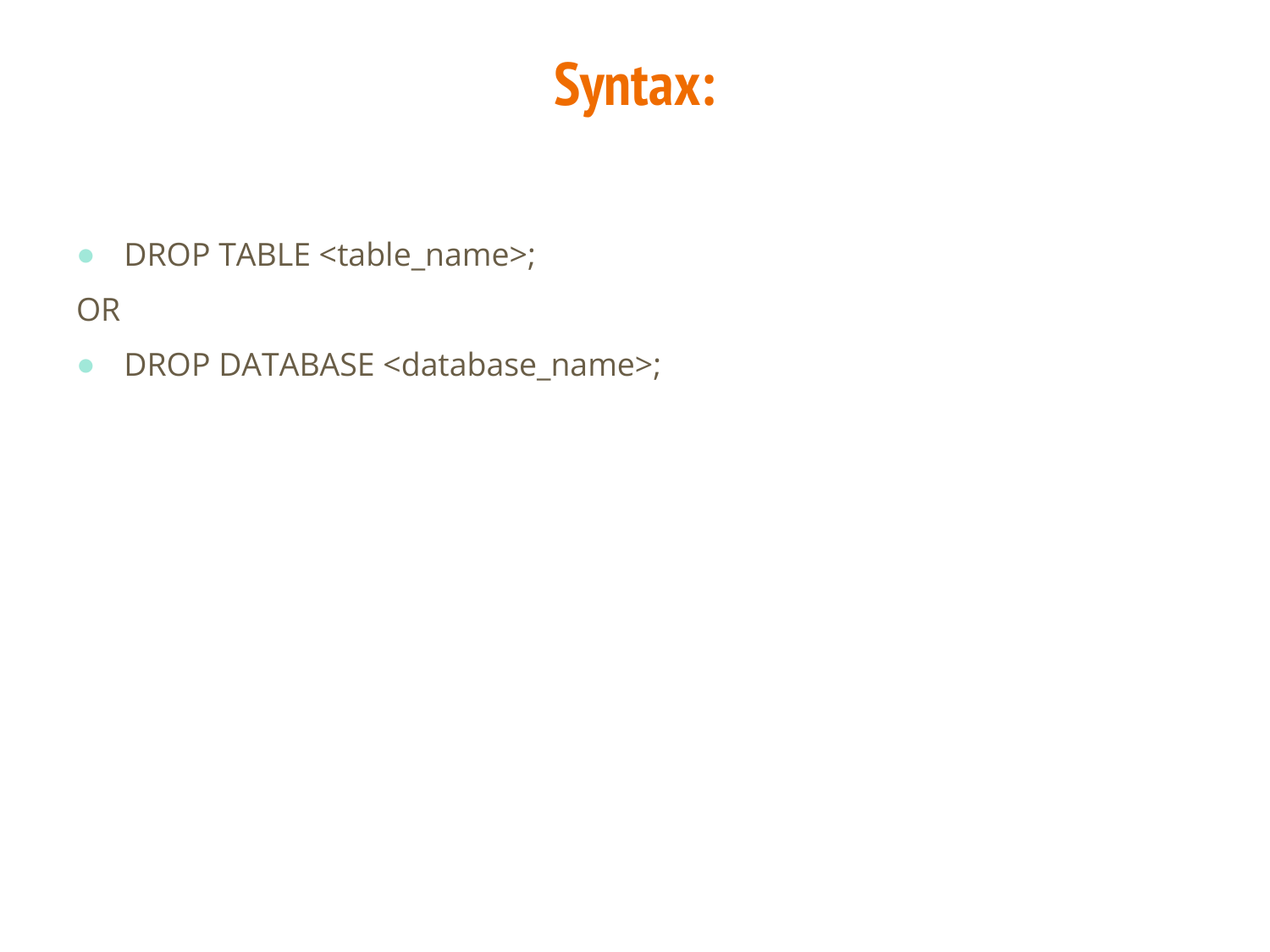

# Syntax:
DROP TABLE <table_name>;
OR
DROP DATABASE <database_name>;